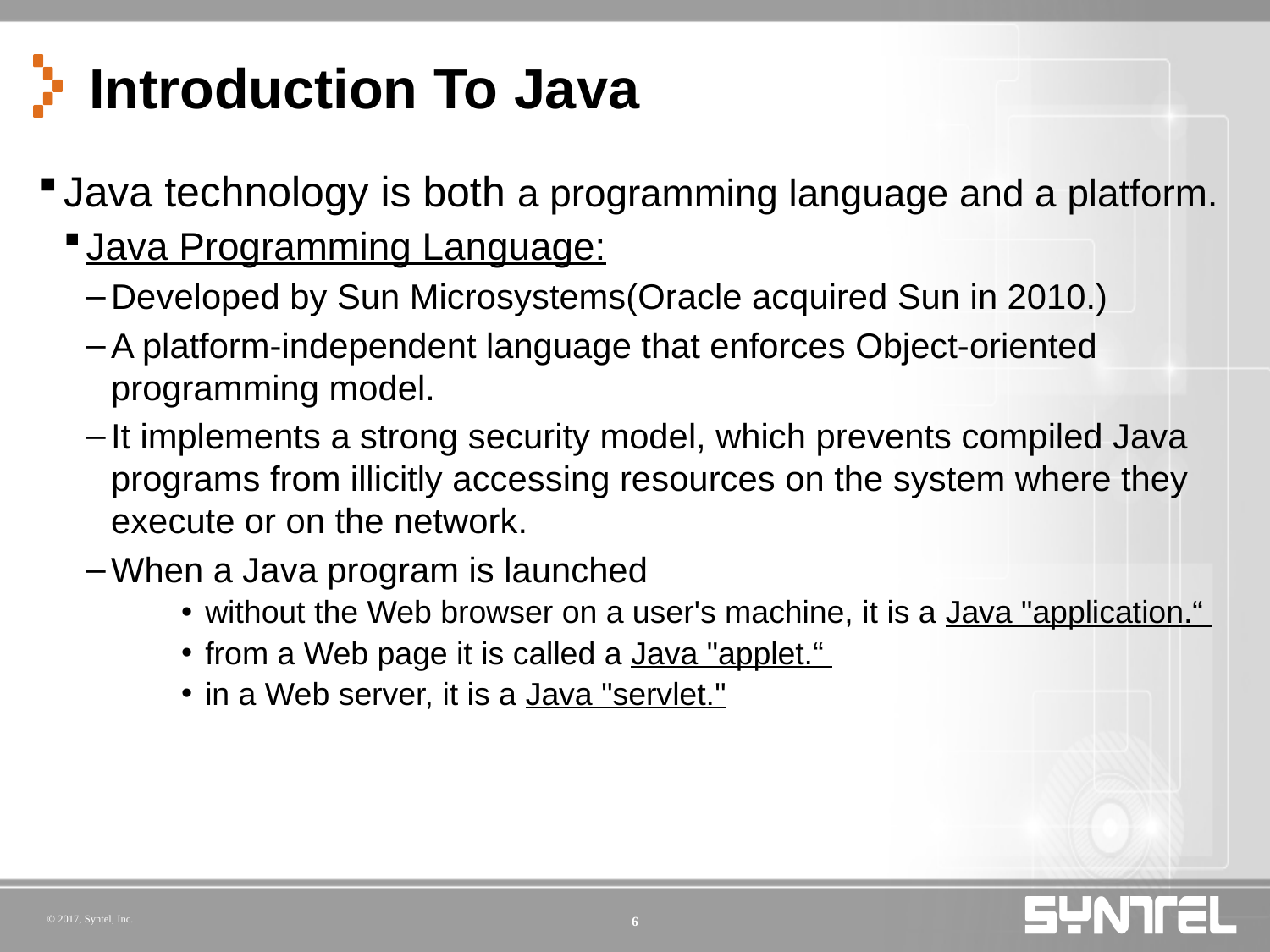

# Introduction To Java
Java technology is both a programming language and a platform.
Java Programming Language:
Developed by Sun Microsystems(Oracle acquired Sun in 2010.)
A platform-independent language that enforces Object-oriented programming model.
It implements a strong security model, which prevents compiled Java programs from illicitly accessing resources on the system where they execute or on the network.
When a Java program is launched
without the Web browser on a user's machine, it is a Java "application.“
from a Web page it is called a Java "applet.“
in a Web server, it is a Java "servlet."